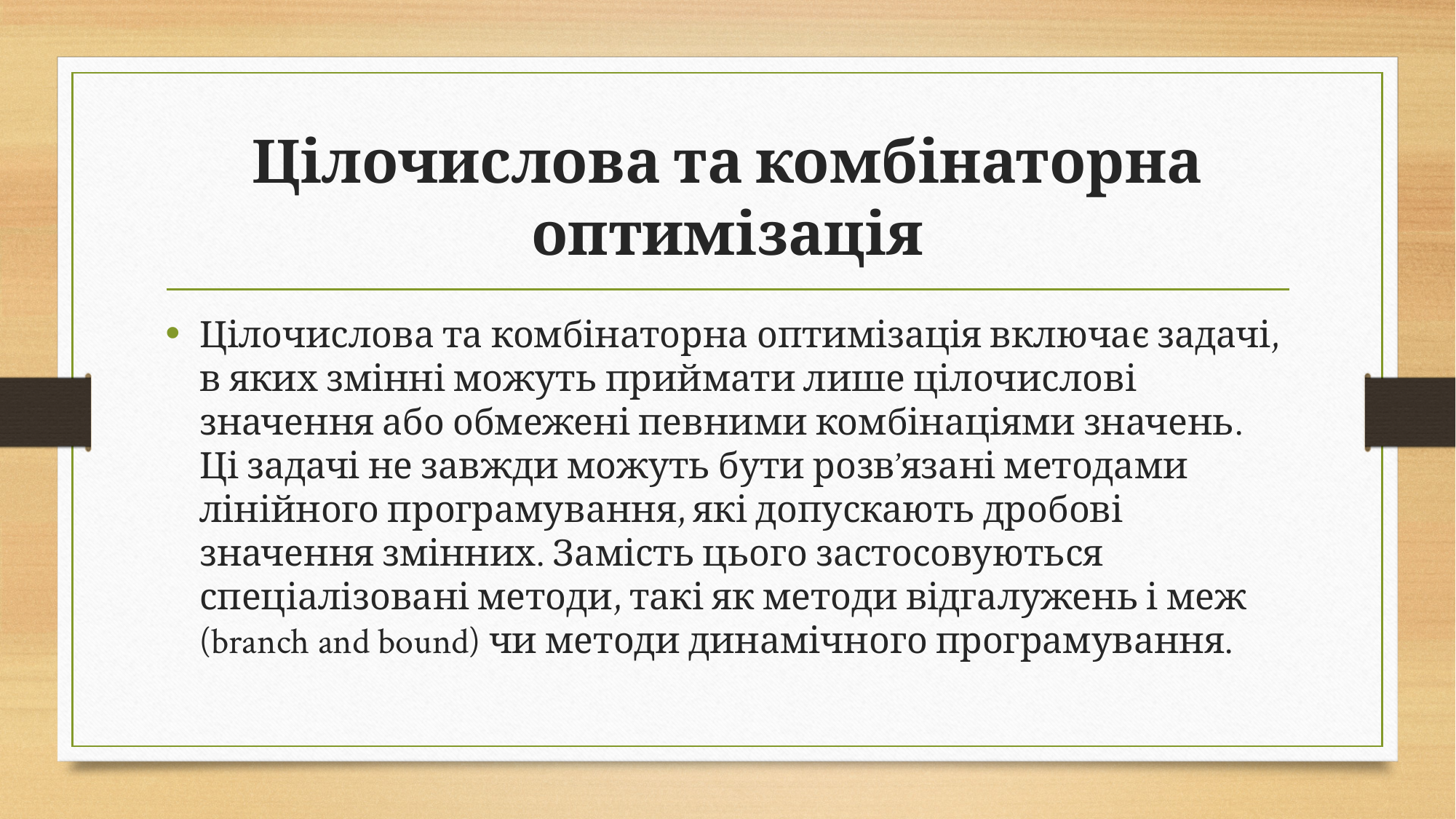

# Цілочислова та комбінаторна оптимізація
Цілочислова та комбінаторна оптимізація включає задачі, в яких змінні можуть приймати лише цілочислові значення або обмежені певними комбінаціями значень. Ці задачі не завжди можуть бути розв’язані методами лінійного програмування, які допускають дробові значення змінних. Замість цього застосовуються спеціалізовані методи, такі як методи відгалужень і меж (branch and bound) чи методи динамічного програмування.